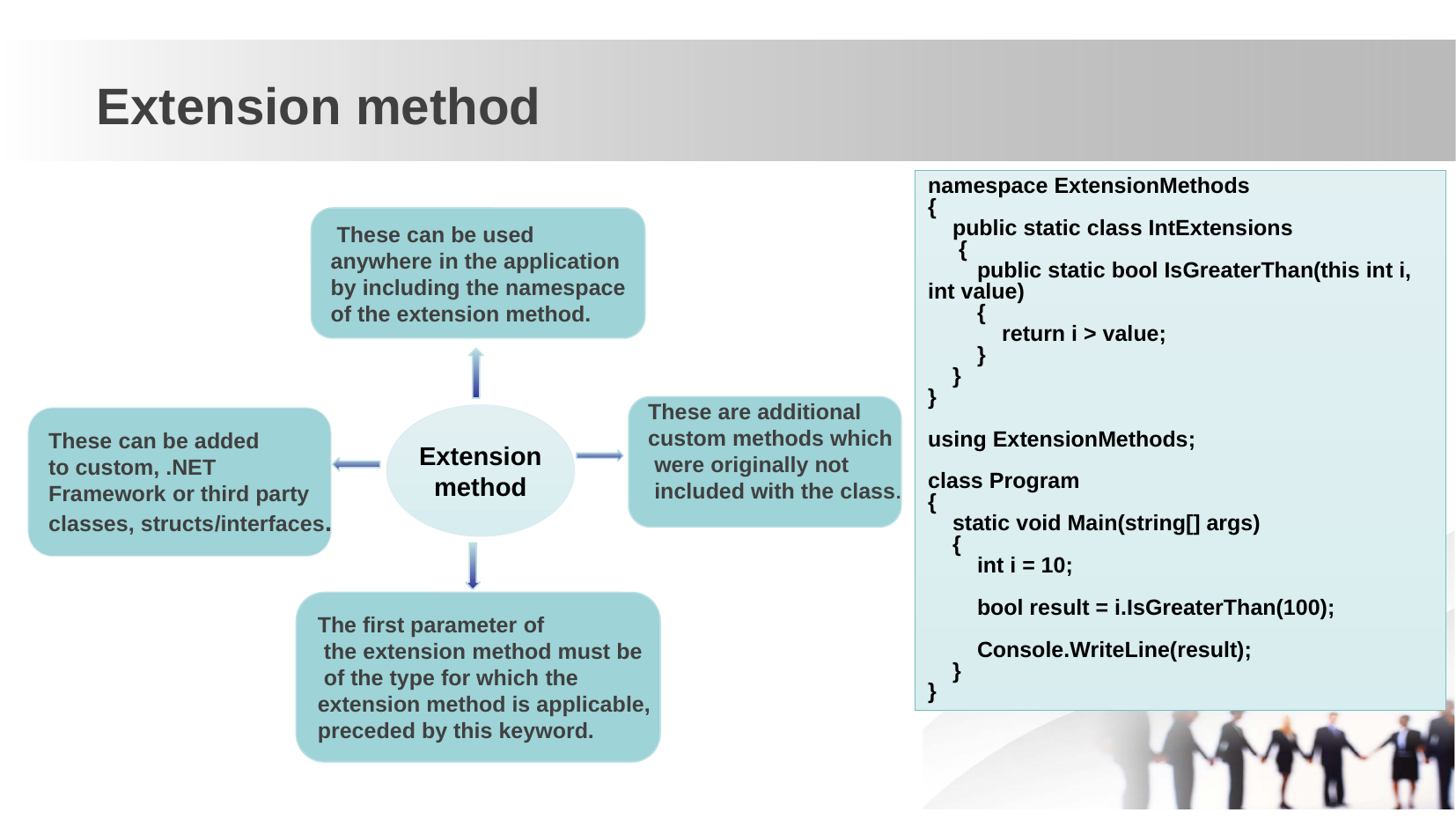

Extension method
namespace ExtensionMethods
{
    public static class IntExtensions
     {
        public static bool IsGreaterThan(this int i, int value)
        {
            return i > value;
        }
    }
}

using ExtensionMethods;

class Program
{
    static void Main(string[] args)
    {
        int i = 10;

        bool result = i.IsGreaterThan(100);

        Console.WriteLine(result);
    }
}
 These can be used
anywhere in the application
by including the namespace
of the extension method.

These are additional
custom methods which
 were originally not
 included with the class.

Extension
method
These can be added
to custom, .NET
Framework or third party
classes, structs/interfaces.

The first parameter of
 the extension method must be
 of the type for which the
extension method is applicable,
preceded by this keyword.